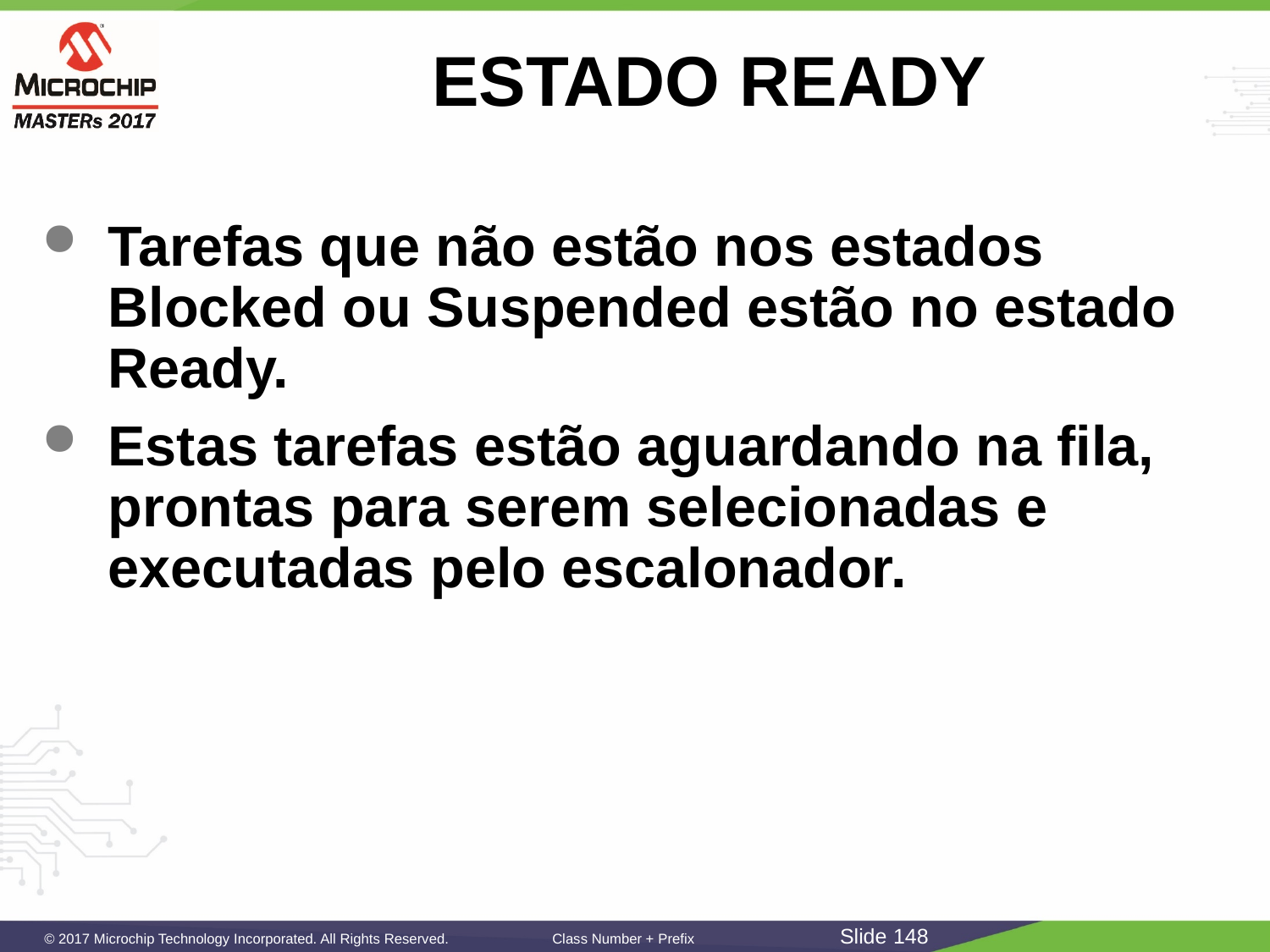

# ESTADO READY
Tarefas que não estão nos estados Blocked ou Suspended estão no estado Ready.
Estas tarefas estão aguardando na fila, prontas para serem selecionadas e executadas pelo escalonador.